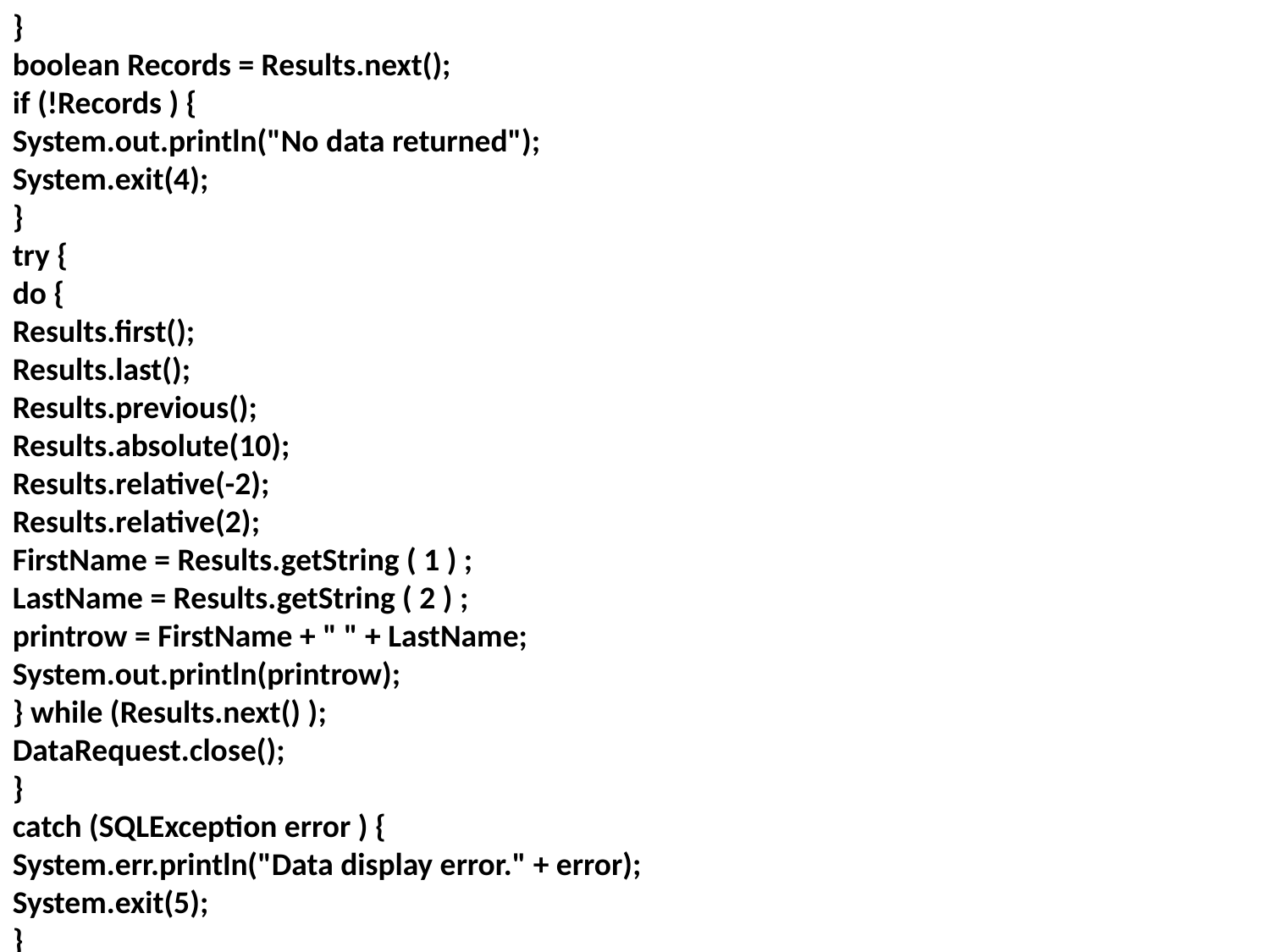

}
boolean Records = Results.next();
if (!Records ) {
System.out.println("No data returned");
System.exit(4);
}
try {
do {
Results.first();
Results.last();
Results.previous();
Results.absolute(10);
Results.relative(-2);
Results.relative(2);
FirstName = Results.getString ( 1 ) ;
LastName = Results.getString ( 2 ) ;
printrow = FirstName + " " + LastName;
System.out.println(printrow);
} while (Results.next() );
DataRequest.close();
}
catch (SQLException error ) {
System.err.println("Data display error." + error);
System.exit(5);
}